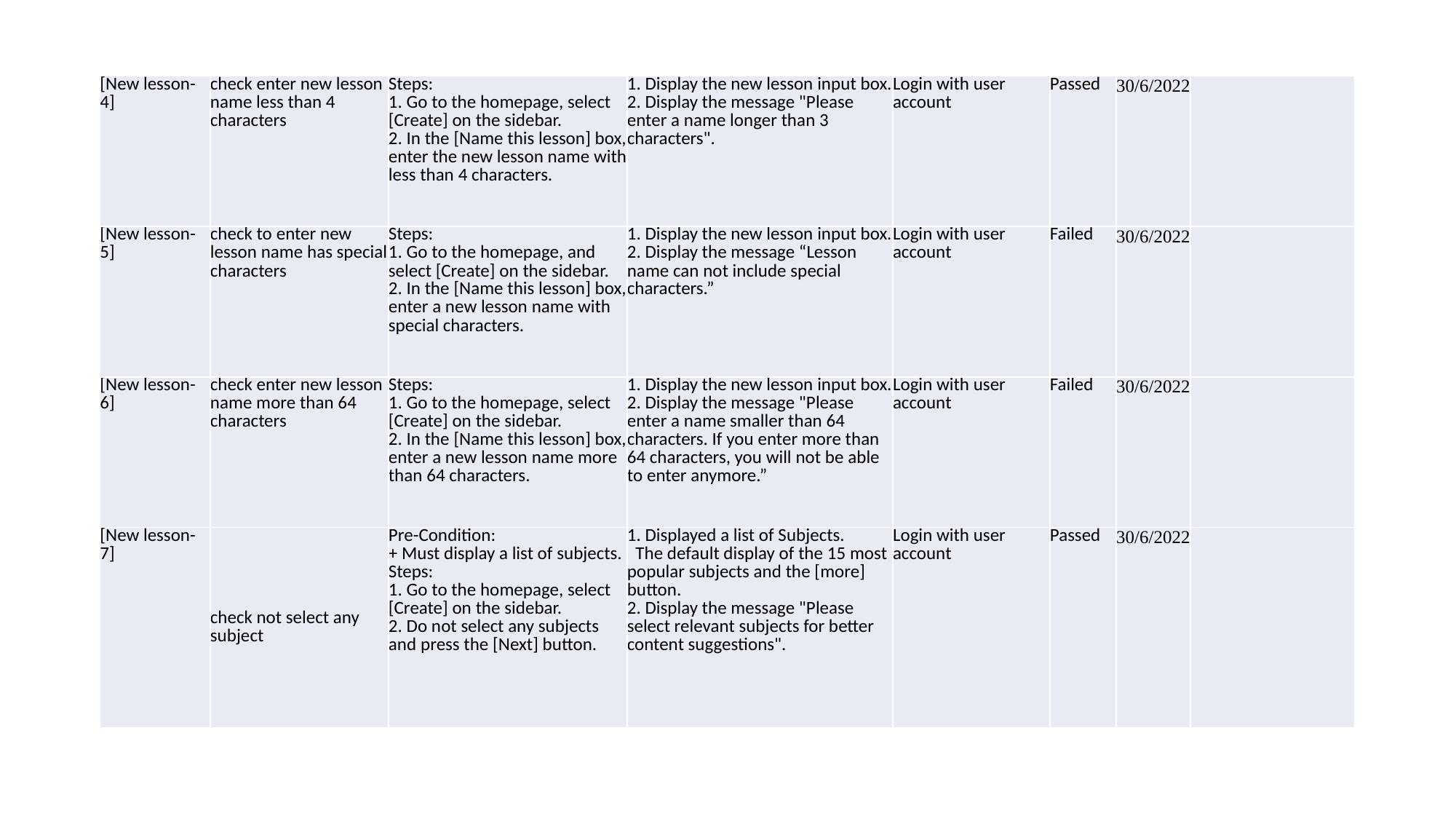

| [New lesson-4] | check enter new lesson name less than 4 characters | Steps: 1. Go to the homepage, select [Create] on the sidebar. 2. In the [Name this lesson] box, enter the new lesson name with less than 4 characters. | 1. Display the new lesson input box. 2. Display the message "Please enter a name longer than 3 characters". | Login with user account | Passed | 30/6/2022 |  |
| --- | --- | --- | --- | --- | --- | --- | --- |
| [New lesson-5] | check to enter new lesson name has special characters | Steps: 1. Go to the homepage, and select [Create] on the sidebar. 2. In the [Name this lesson] box, enter a new lesson name with special characters. | 1. Display the new lesson input box. 2. Display the message “Lesson name can not include special characters.” | Login with user account | Failed | 30/6/2022 |  |
| [New lesson-6] | check enter new lesson name more than 64 characters | Steps: 1. Go to the homepage, select [Create] on the sidebar. 2. In the [Name this lesson] box, enter a new lesson name more than 64 characters. | 1. Display the new lesson input box. 2. Display the message "Please enter a name smaller than 64 characters. If you enter more than 64 characters, you will not be able to enter anymore.” | Login with user account | Failed | 30/6/2022 |  |
| [New lesson-7] | check not select any subject | Pre-Condition: + Must display a list of subjects. Steps: 1. Go to the homepage, select [Create] on the sidebar. 2. Do not select any subjects and press the [Next] button. | 1. Displayed a list of Subjects. The default display of the 15 most popular subjects and the [more] button. 2. Display the message "Please select relevant subjects for better content suggestions". | Login with user account | Passed | 30/6/2022 |  |